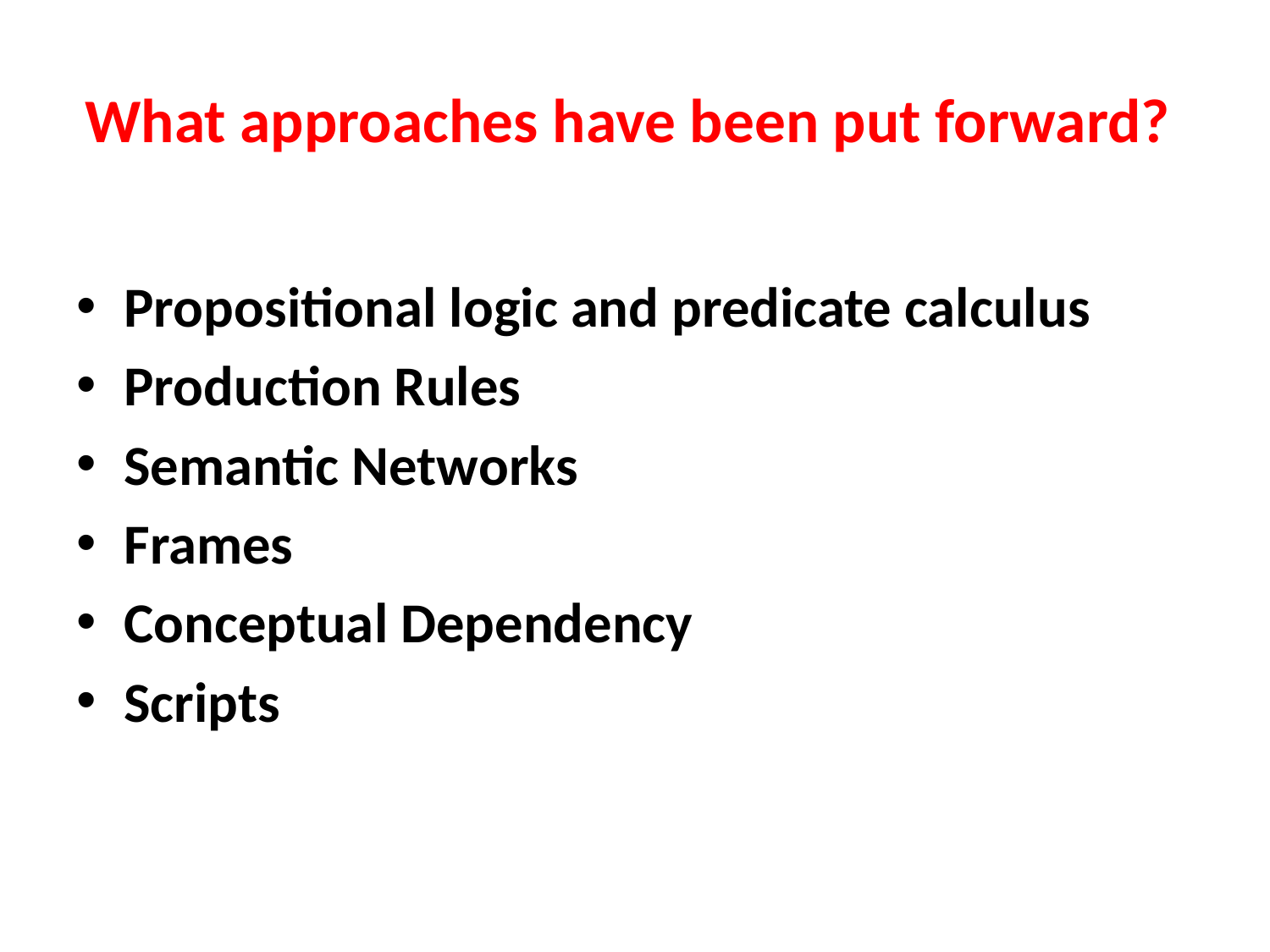

# What approaches have been put forward?
Propositional logic and predicate calculus
Production Rules
Semantic Networks
Frames
Conceptual Dependency
Scripts